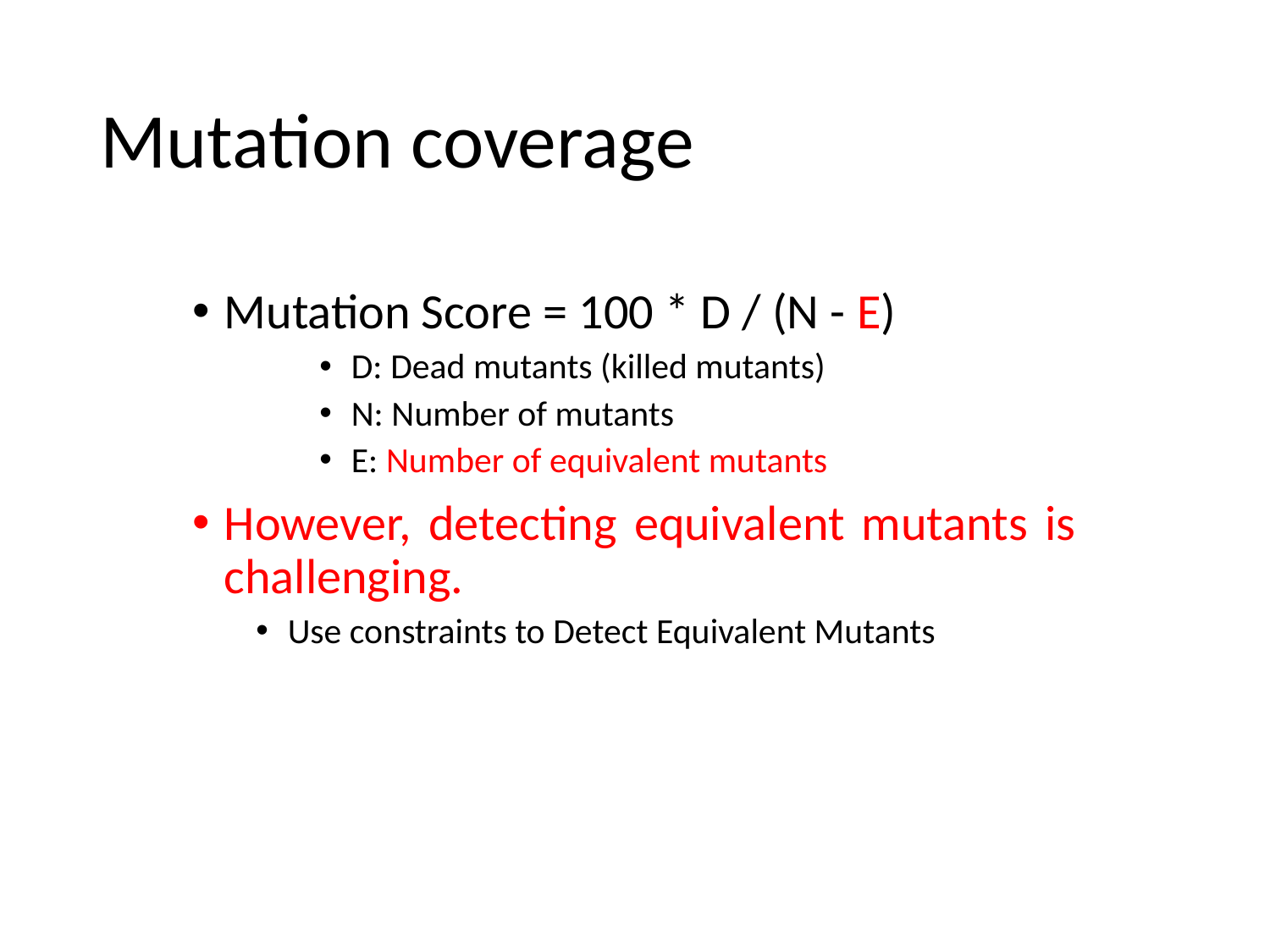

# Mutation coverage

Mutation Score = 100 * D / (N - E)
D: Dead mutants (killed mutants)
N: Number of mutants
E: Number of equivalent mutants
However, detecting equivalent mutants is challenging.
Use constraints to Detect Equivalent Mutants